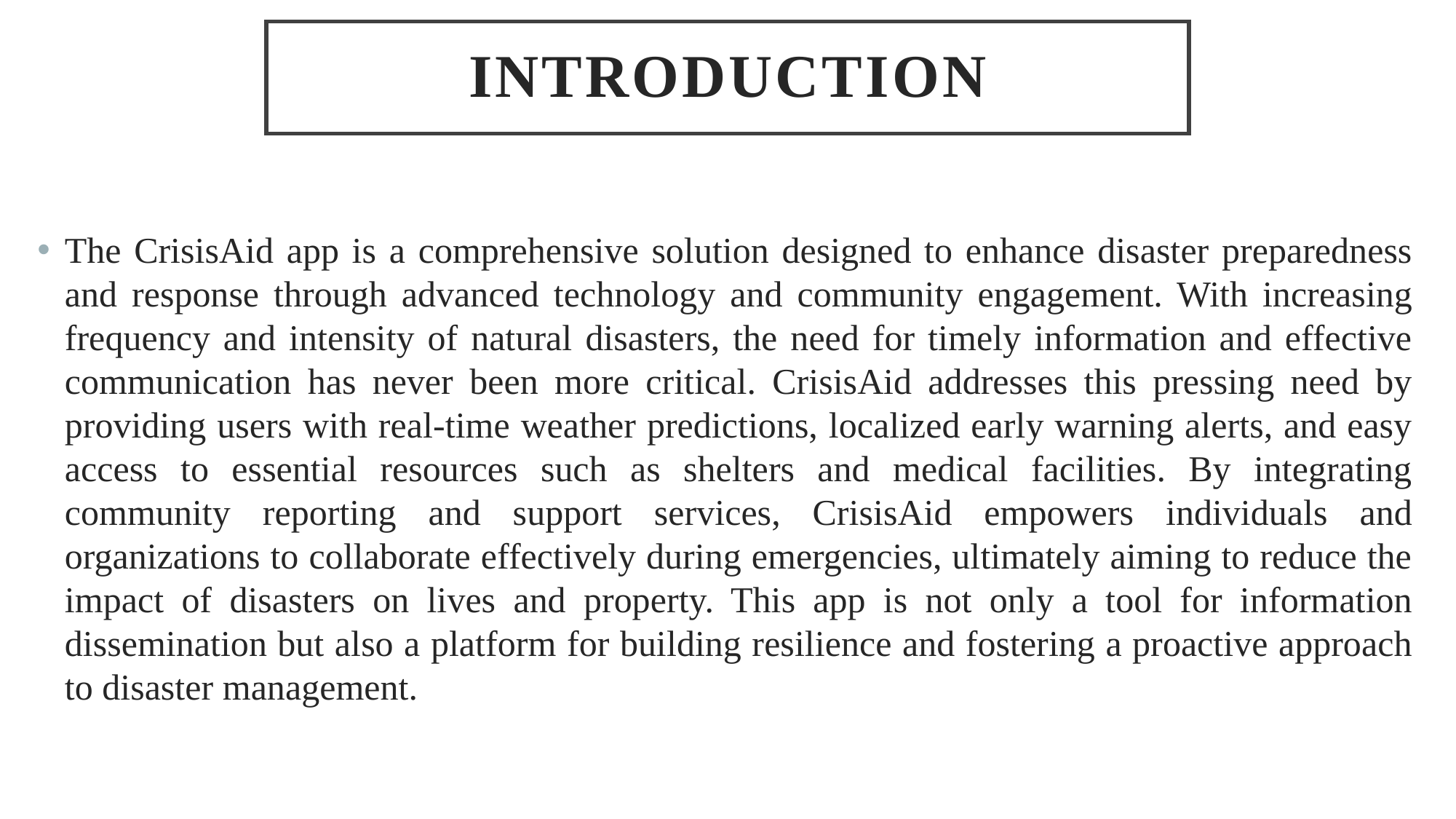

# introduction
The CrisisAid app is a comprehensive solution designed to enhance disaster preparedness and response through advanced technology and community engagement. With increasing frequency and intensity of natural disasters, the need for timely information and effective communication has never been more critical. CrisisAid addresses this pressing need by providing users with real-time weather predictions, localized early warning alerts, and easy access to essential resources such as shelters and medical facilities. By integrating community reporting and support services, CrisisAid empowers individuals and organizations to collaborate effectively during emergencies, ultimately aiming to reduce the impact of disasters on lives and property. This app is not only a tool for information dissemination but also a platform for building resilience and fostering a proactive approach to disaster management.